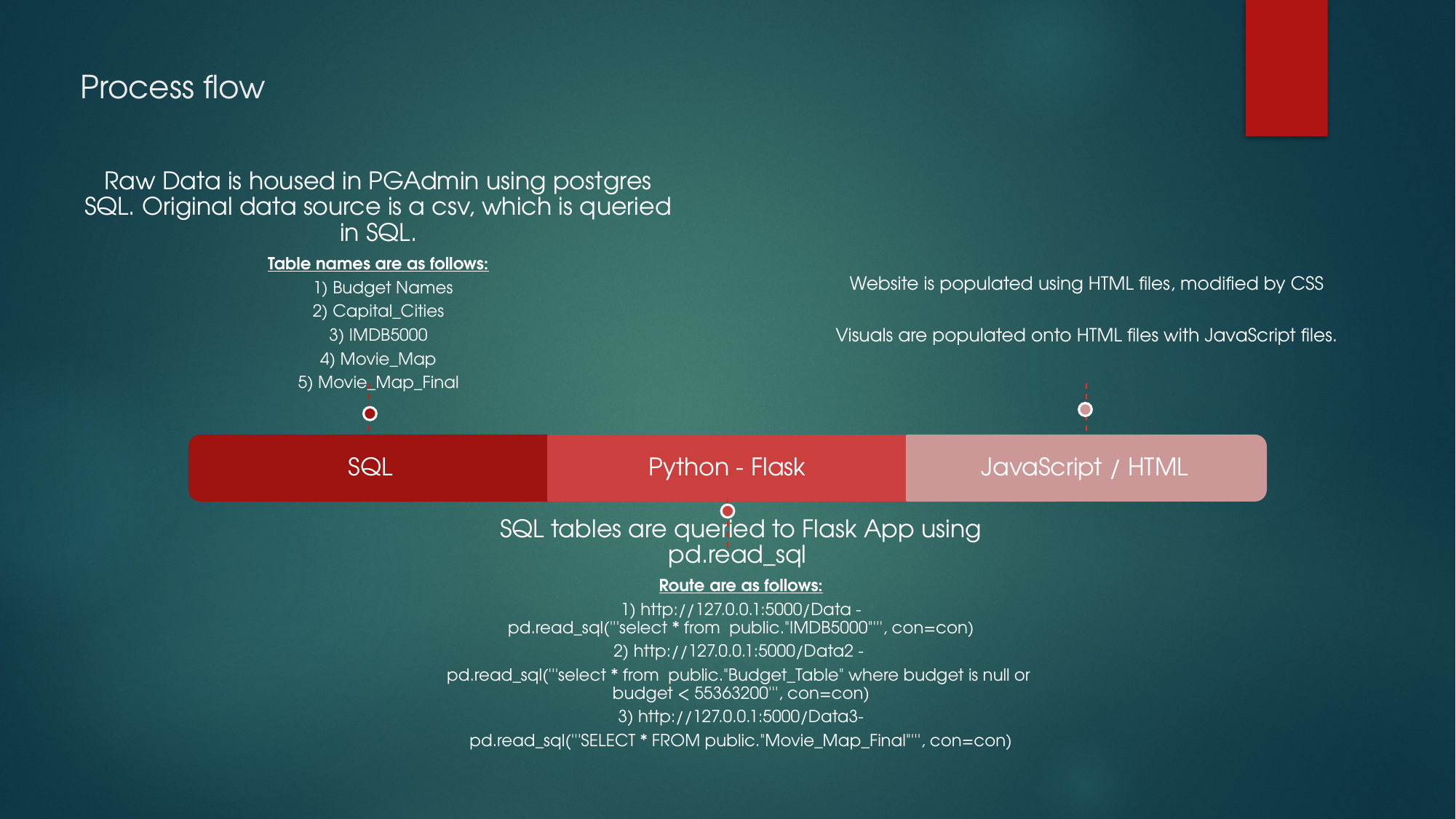

# Process flow
SQL
Raw Data is housed in PGAdmin using postgres SQL. Original data source is a csv, which is queried in SQL.
Table names are as follows:
  1) Budget Names
2) Capital_Cities
3) IMDB5000
4) Movie_Map
5) Movie_Map_Final
Python - Flask
SQL tables are queried to Flask App using pd.read_sql
Route are as follows:
1) http://127.0.0.1:5000/Data - pd.read_sql('''select * from  public."IMDB5000"''', con=con)
2) http://127.0.0.1:5000/Data2 -
pd.read_sql('''select * from  public."Budget_Table" where budget is null or budget < 55363200''', con=con)
3) http://127.0.0.1:5000/Data3-
pd.read_sql('''SELECT * FROM public."Movie_Map_Final"''', con=con)
JavaScript / HTML

Website is populated using HTML files, modified by CSS

Visuals are populated onto HTML files with JavaScript files.